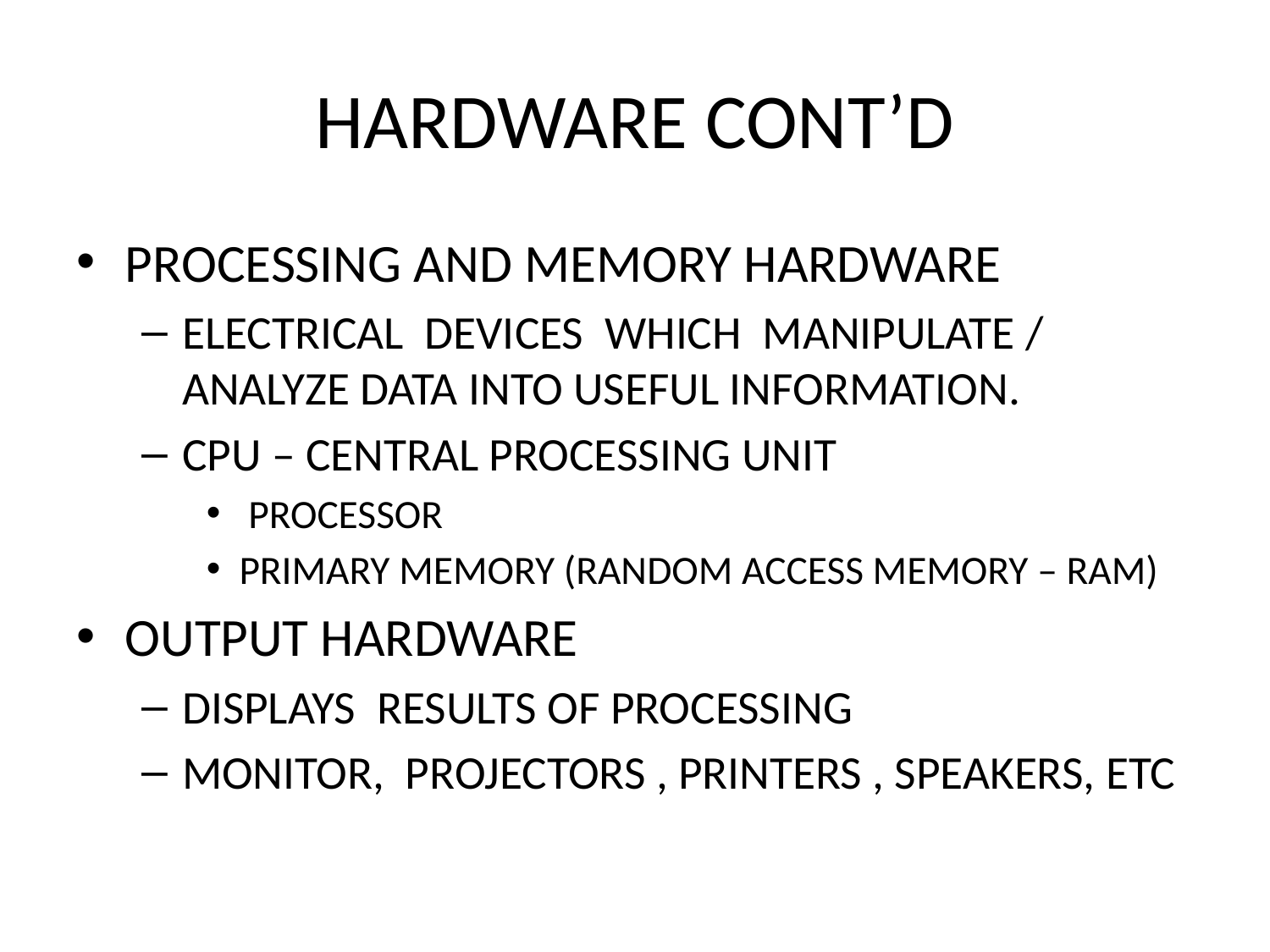

# HARDWARE CONT’D
PROCESSING AND MEMORY HARDWARE
ELECTRICAL  DEVICES  WHICH  MANIPULATE / ANALYZE DATA INTO USEFUL INFORMATION.
CPU – CENTRAL PROCESSING UNIT
 PROCESSOR
PRIMARY MEMORY (RANDOM ACCESS MEMORY – RAM)
OUTPUT HARDWARE
DISPLAYS  RESULTS OF PROCESSING
MONITOR,  PROJECTORS , PRINTERS , SPEAKERS, ETC